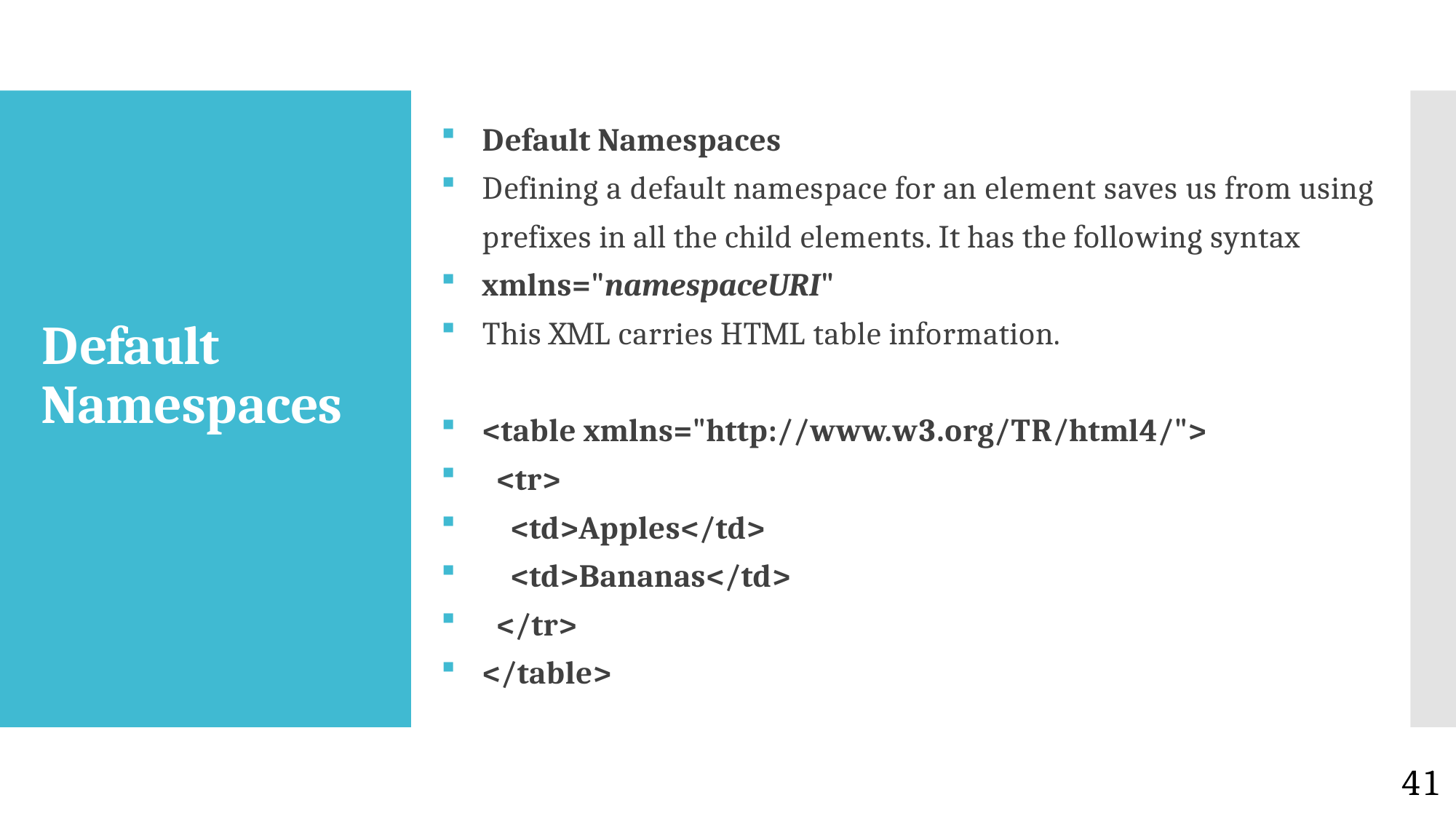

Default Namespaces
Defining a default namespace for an element saves us from using prefixes in all the child elements. It has the following syntax
xmlns="namespaceURI"
This XML carries HTML table information.

<table xmlns="http://www.w3.org/TR/html4/">
  <tr>
    <td>Apples</td>
    <td>Bananas</td>
  </tr>
</table>
# Default Namespaces
41